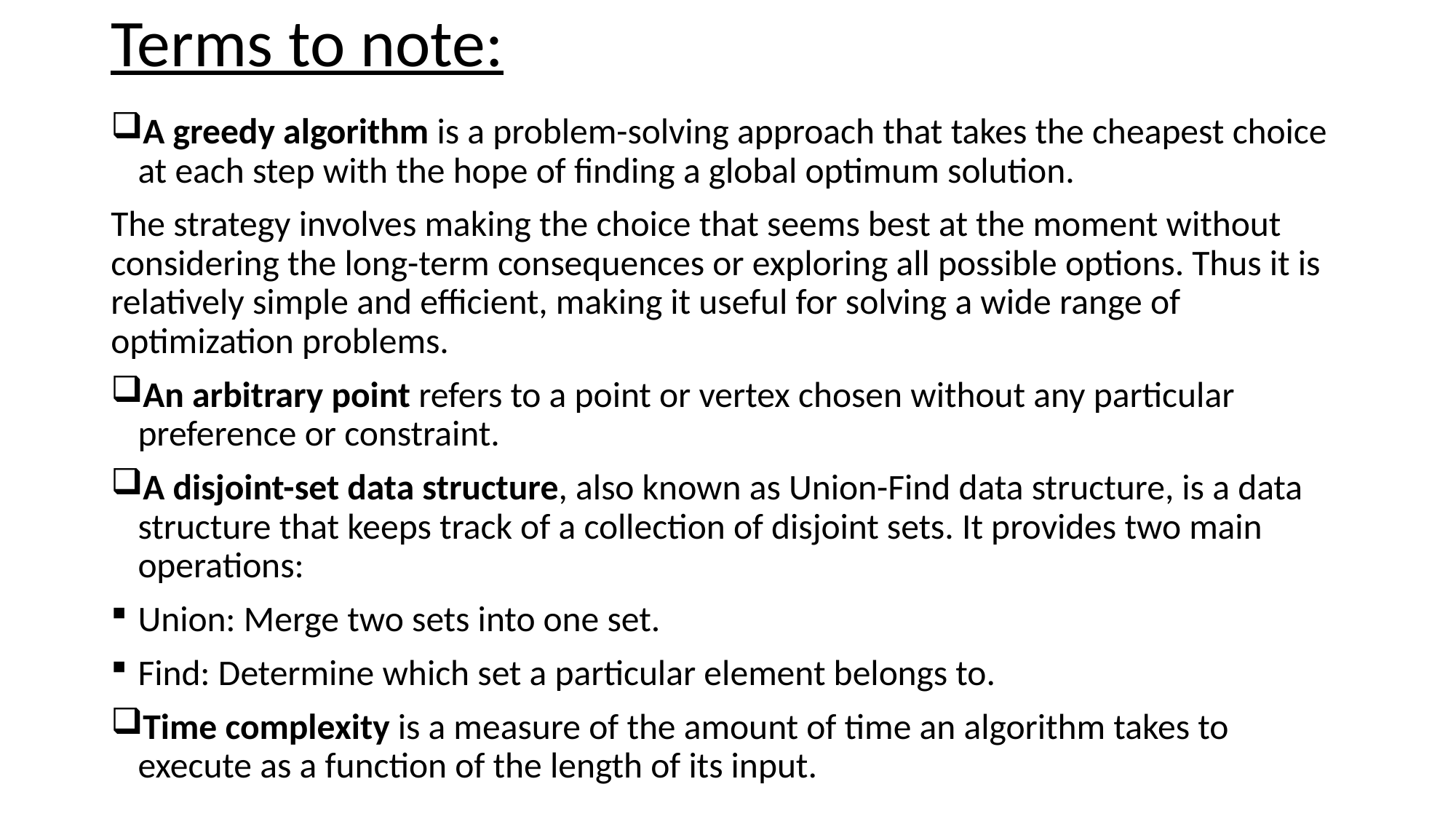

# Terms to note:
A greedy algorithm is a problem-solving approach that takes the cheapest choice at each step with the hope of finding a global optimum solution.
The strategy involves making the choice that seems best at the moment without considering the long-term consequences or exploring all possible options. Thus it is relatively simple and efficient, making it useful for solving a wide range of optimization problems.
An arbitrary point refers to a point or vertex chosen without any particular preference or constraint.
A disjoint-set data structure, also known as Union-Find data structure, is a data structure that keeps track of a collection of disjoint sets. It provides two main operations:
Union: Merge two sets into one set.
Find: Determine which set a particular element belongs to.
Time complexity is a measure of the amount of time an algorithm takes to execute as a function of the length of its input.